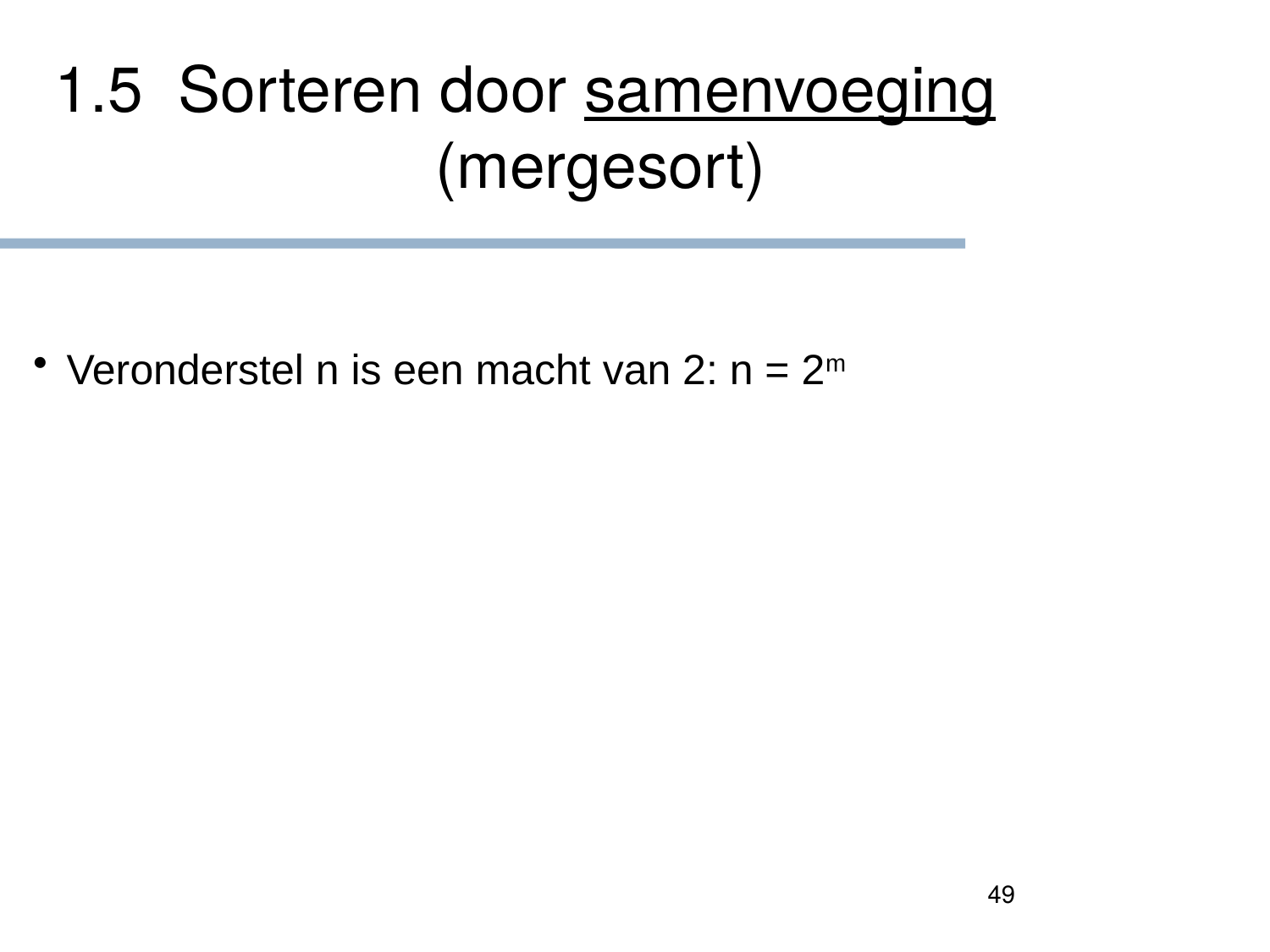

1.5  Sorteren door samenvoeging
			(mergesort)

Veronderstel n is een macht van 2: n = 2m

49